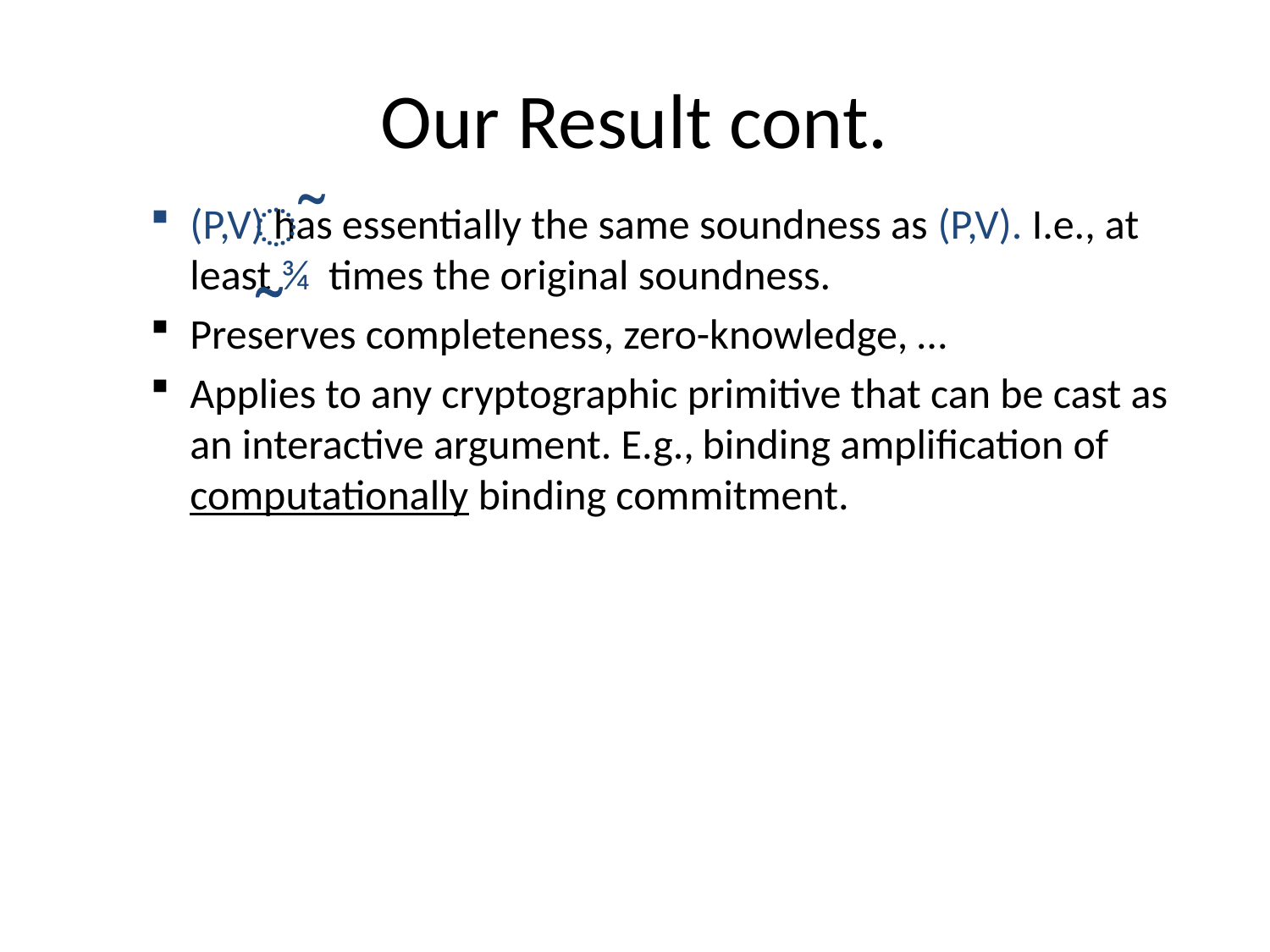

# Our Result cont.
̃̃̃
(P,V) has essentially the same soundness as (P,V). I.e., at least ¾  times the original soundness.
Preserves completeness, zero-knowledge, …
Applies to any cryptographic primitive that can be cast as an interactive argument. E.g., binding amplification of  computationally binding commitment.